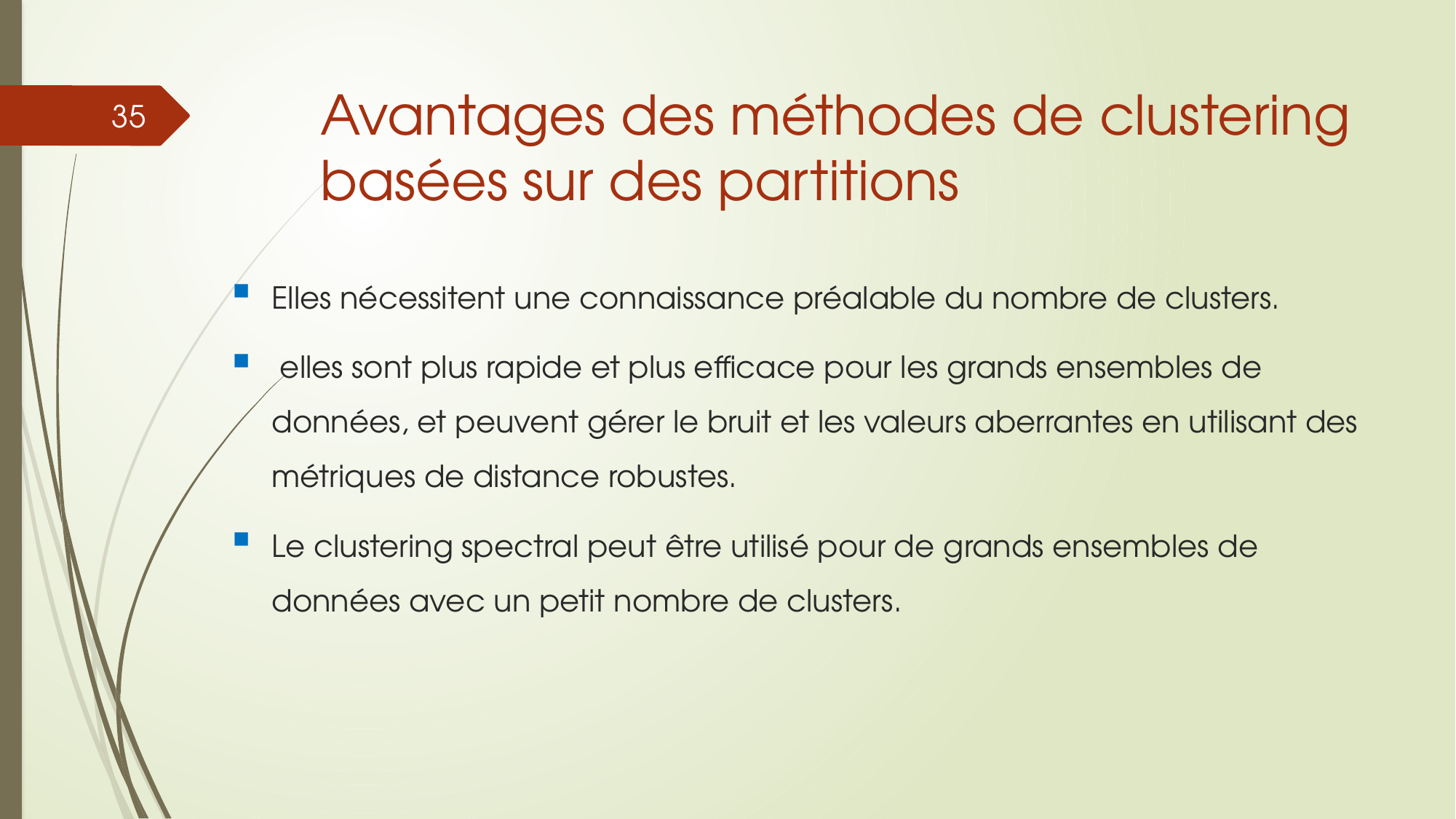

# Avantages des méthodes de clustering basées sur des partitions
35
Elles nécessitent une connaissance préalable du nombre de clusters.
 elles sont plus rapide et plus efficace pour les grands ensembles de données, et peuvent gérer le bruit et les valeurs aberrantes en utilisant des métriques de distance robustes.
Le clustering spectral peut être utilisé pour de grands ensembles de données avec un petit nombre de clusters.